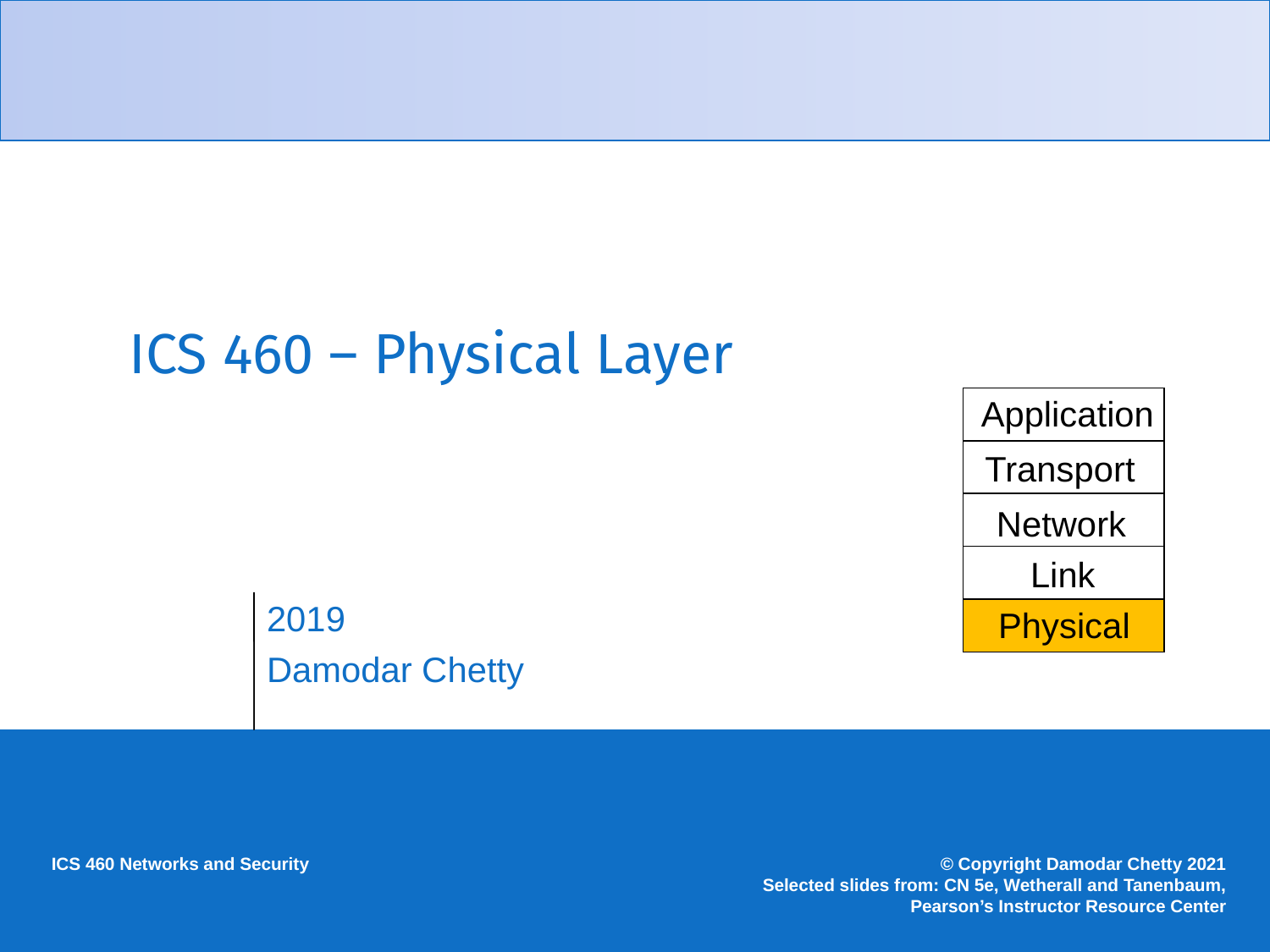

# ICS 460 – Physical Layer
Application

Transport

Network

Link
Physical

2019
Damodar Chetty